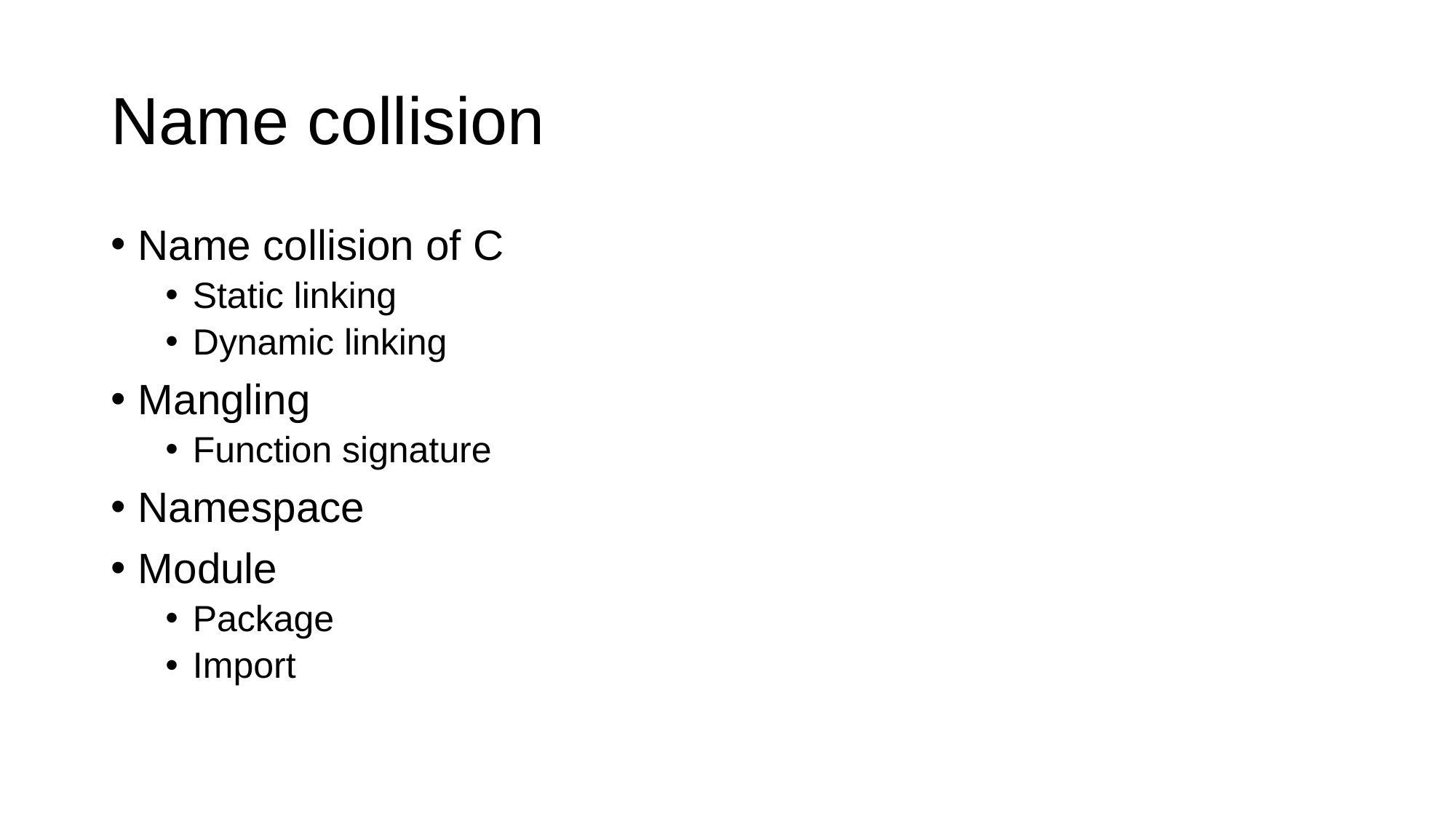

# Name collision
Name collision of C
Static linking
Dynamic linking
Mangling
Function signature
Namespace
Module
Package
Import